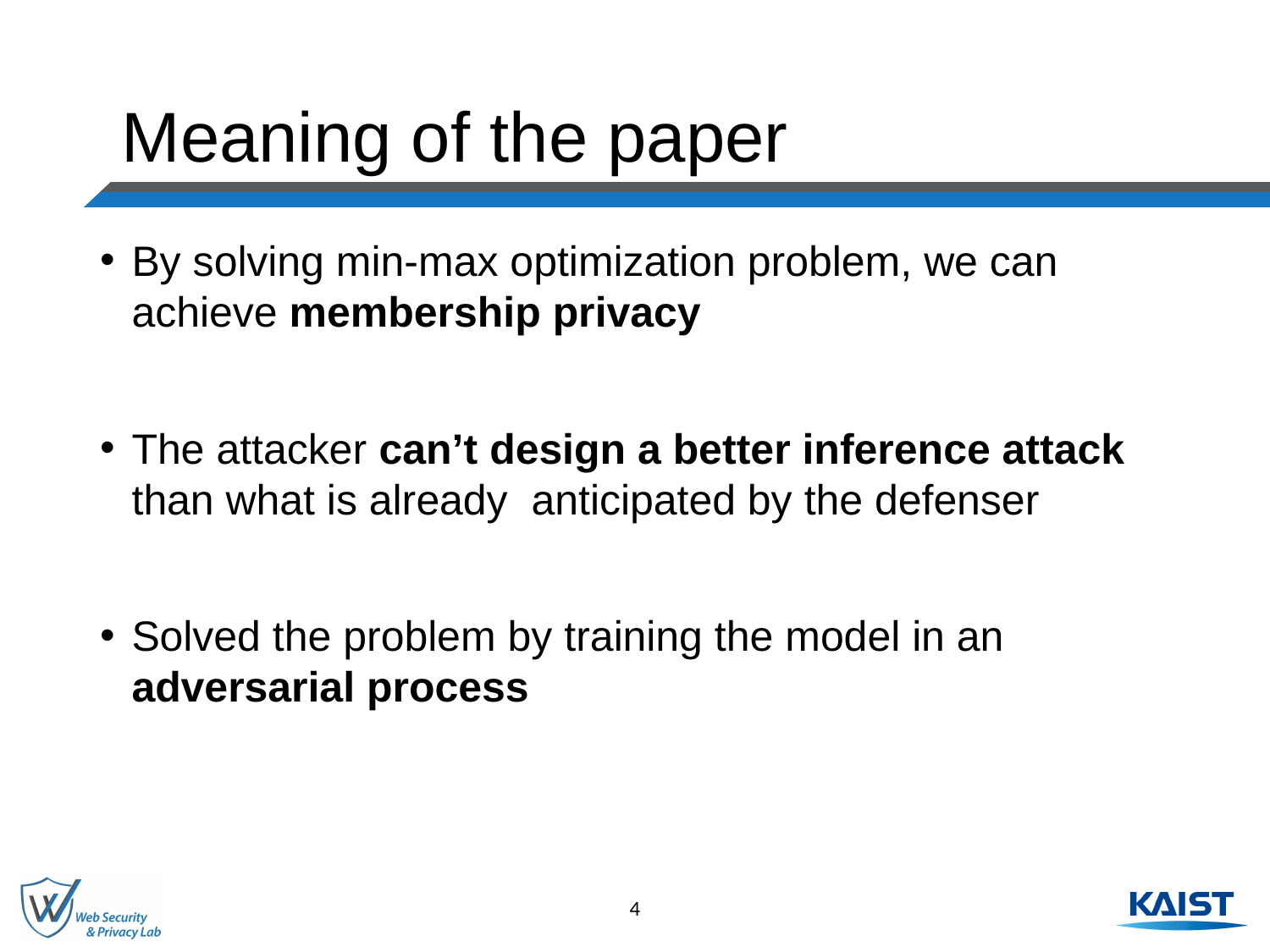

# Meaning of the paper
By solving min-max optimization problem, we can achieve membership privacy

The attacker can’t design a better inference attack than what is already  anticipated by the defenser

Solved the problem by training the model in an adversarial process

4